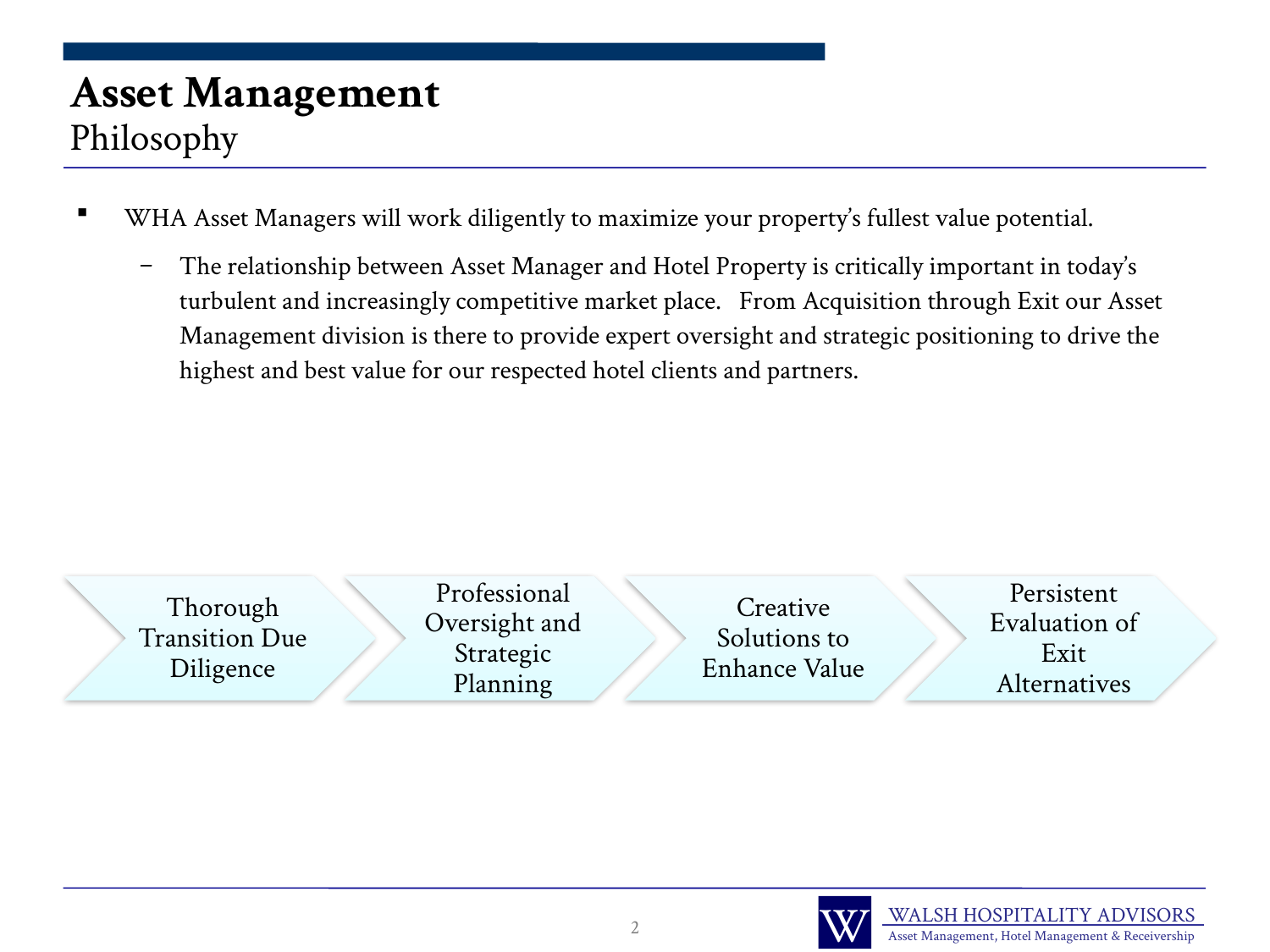

# Asset Management
Philosophy
WHA Asset Managers will work diligently to maximize your property’s fullest value potential.
The relationship between Asset Manager and Hotel Property is critically important in today’s turbulent and increasingly competitive market place.   From Acquisition through Exit our Asset Management division is there to provide expert oversight and strategic positioning to drive the highest and best value for our respected hotel clients and partners.
Thorough Transition Due Diligence
Professional Oversight and Strategic Planning
Creative Solutions to Enhance Value
Persistent Evaluation of Exit Alternatives

2